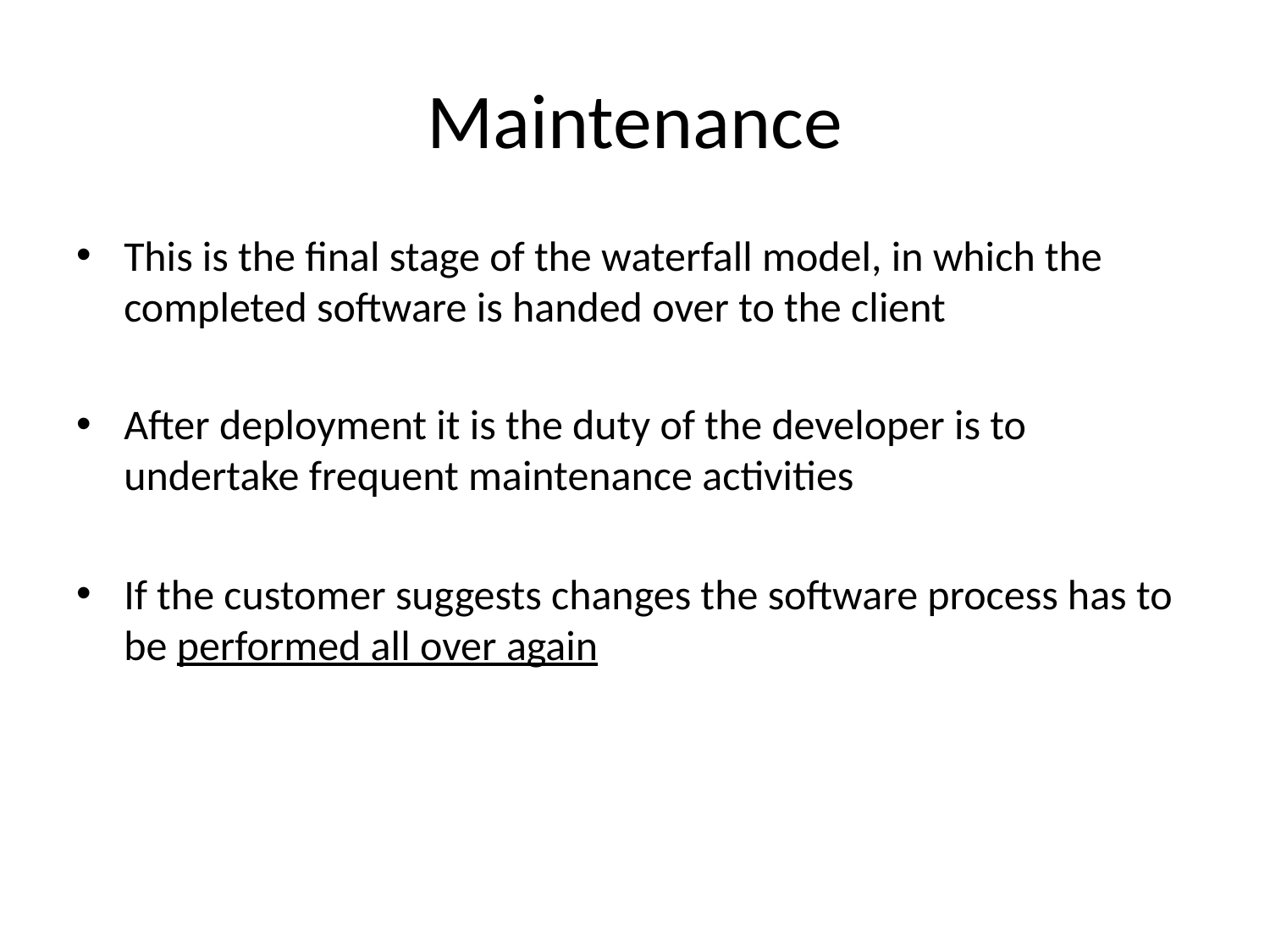

# Maintenance
This is the final stage of the waterfall model, in which the completed software is handed over to the client

After deployment it is the duty of the developer is to undertake frequent maintenance activities

If the customer suggests changes the software process has to be performed all over again